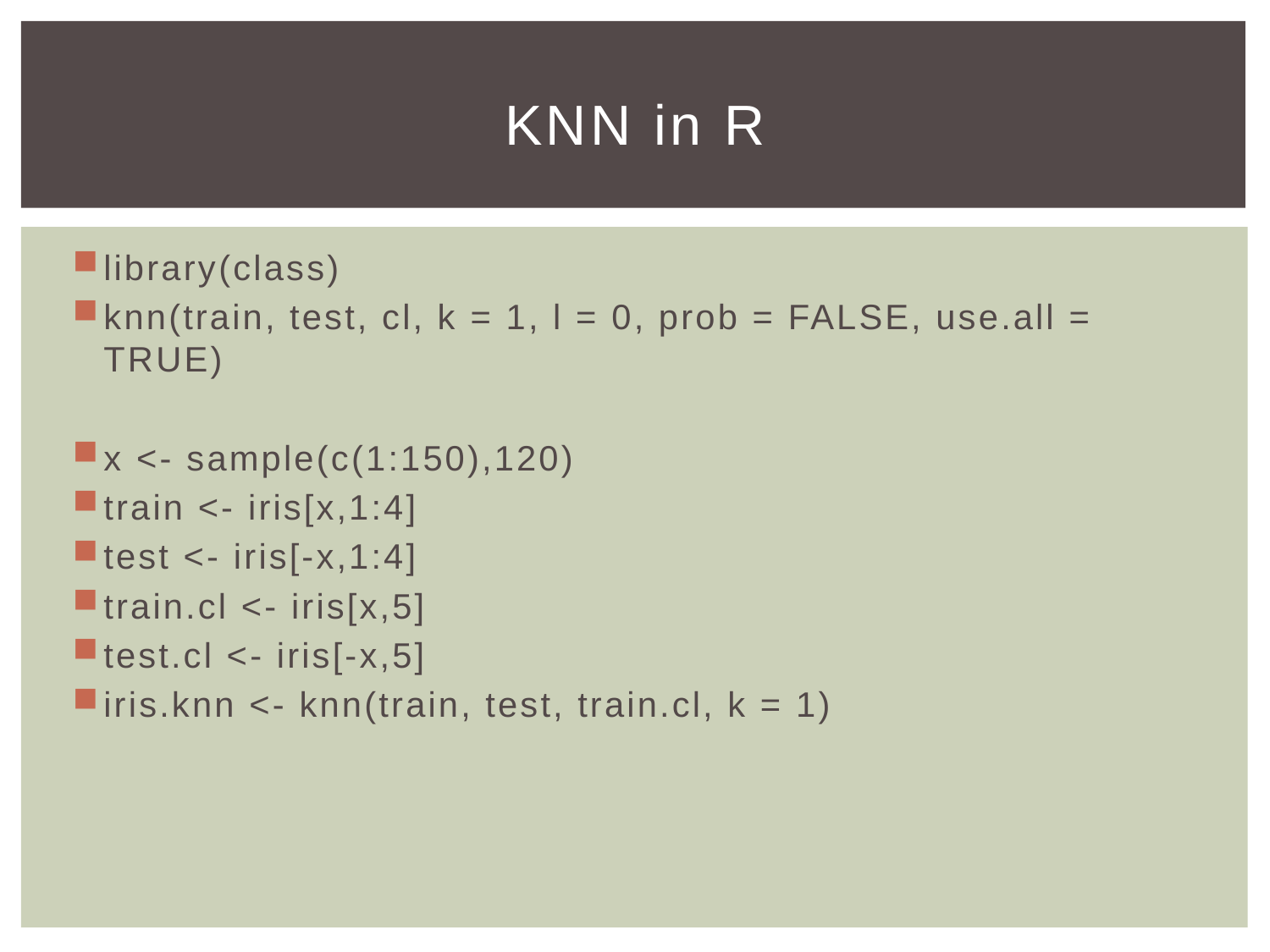

# KNN in R
library(class)
knn(train, test, cl, k = 1, l = 0, prob = FALSE, use.all = TRUE)

x <- sample(c(1:150),120)
train <- iris[x,1:4]
test <- iris[-x,1:4]
train.cl <- iris[x,5]
test.cl <- iris[-x,5]
iris.knn <- knn(train, test, train.cl, k = 1)